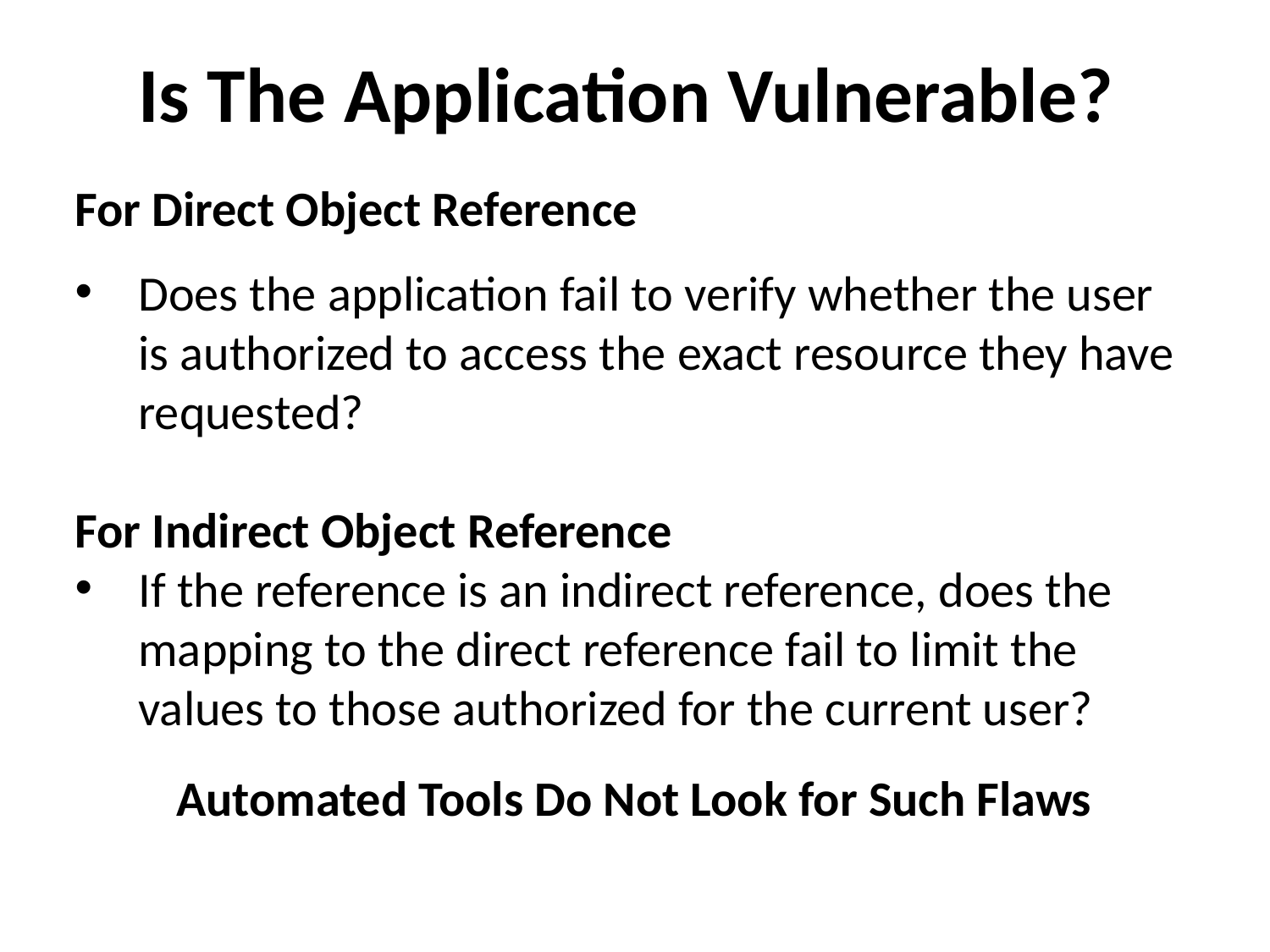

Is The Application Vulnerable?
For Direct Object Reference

Does the application fail to verify whether the user is authorized to access the exact resource they have requested?

For Indirect Object Reference
If the reference is an indirect reference, does the mapping to the direct reference fail to limit the values to those authorized for the current user?
Automated Tools Do Not Look for Such Flaws